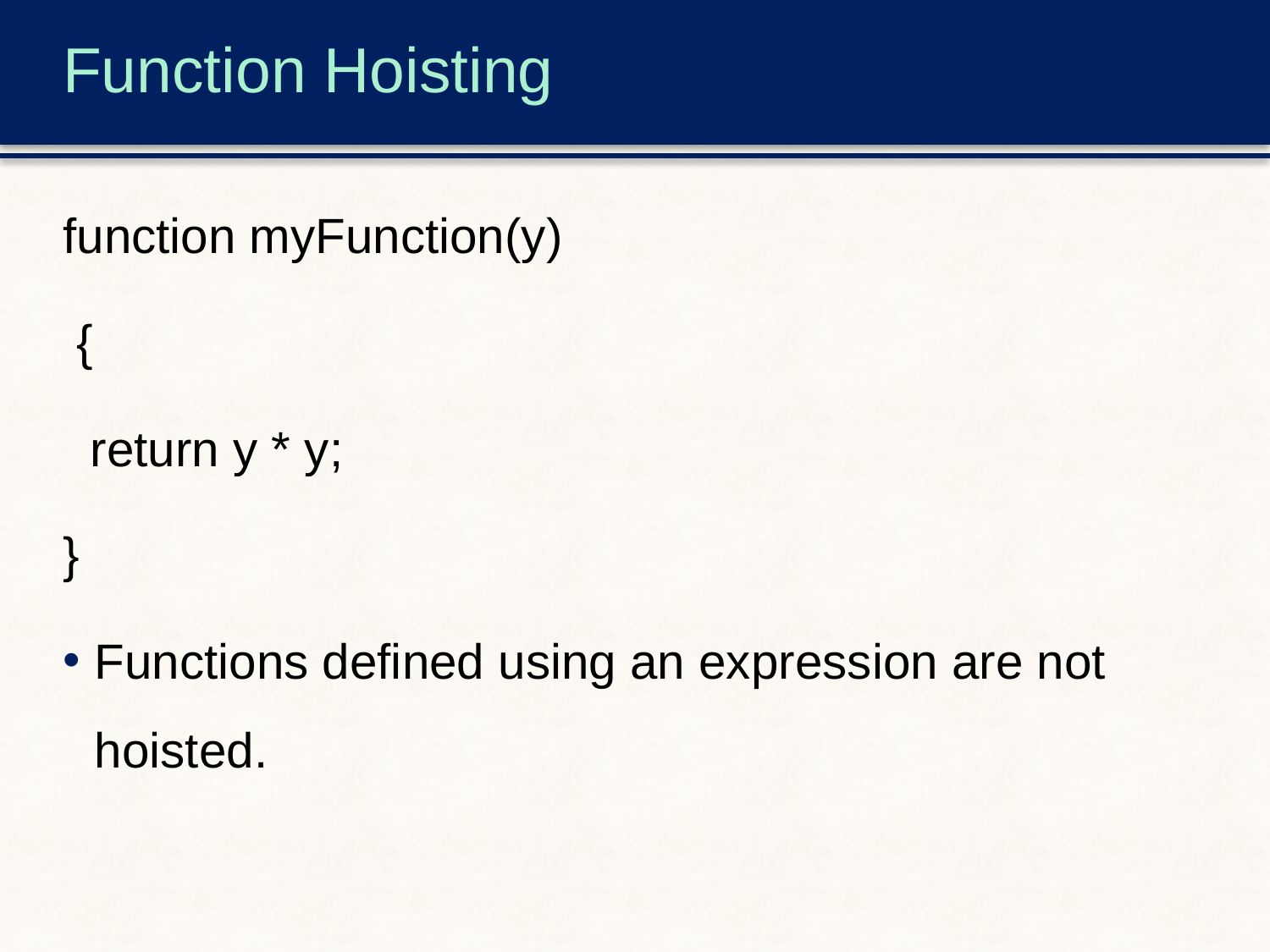

# Function Hoisting
function myFunction(y)
 {
  return y * y;
}
Functions defined using an expression are not hoisted.